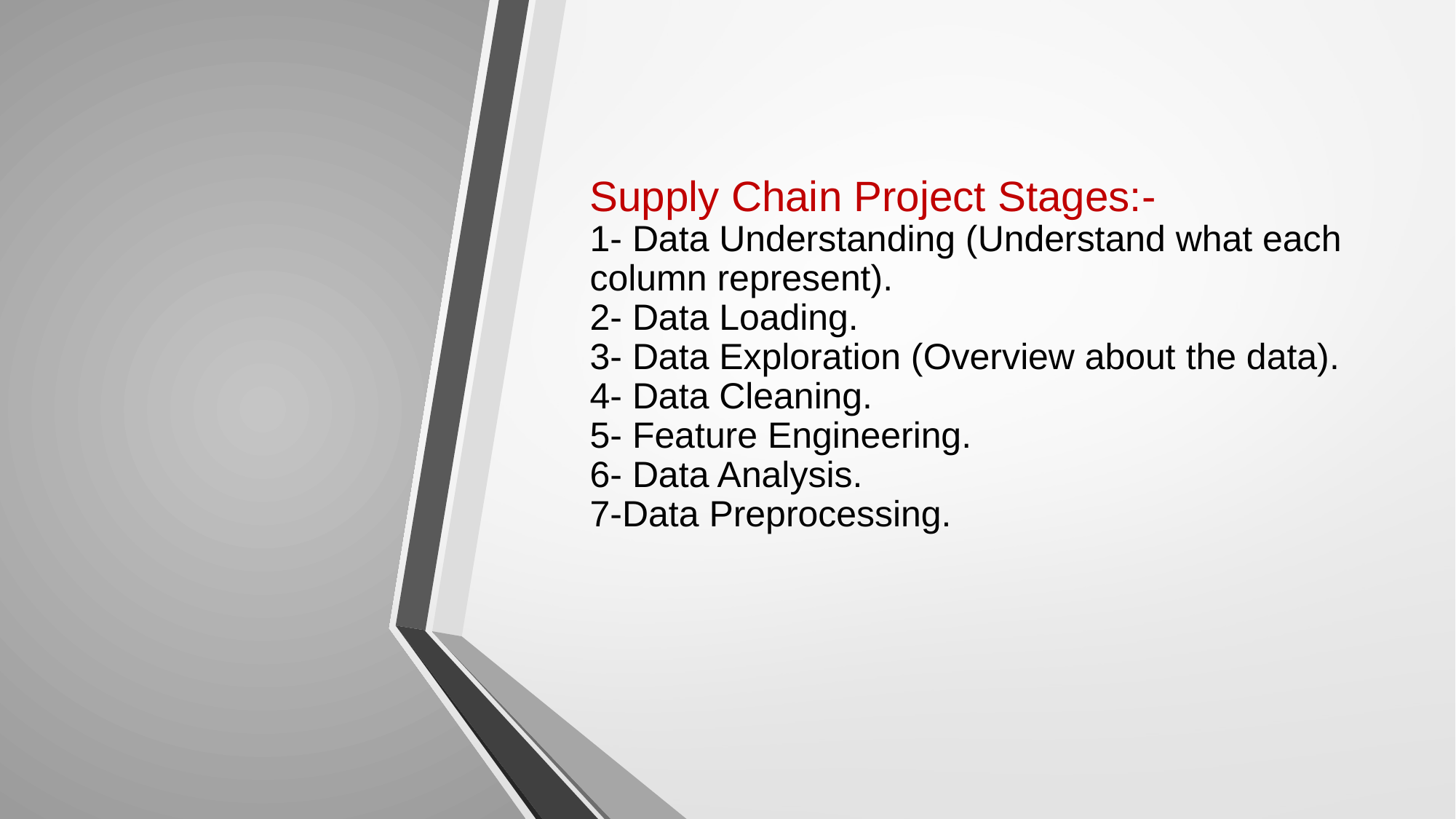

# Supply Chain Project Stages:- 1- Data Understanding (Understand what each column represent). 2- Data Loading. 3- Data Exploration (Overview about the data). 4- Data Cleaning. 5- Feature Engineering. 6- Data Analysis. 7-Data Preprocessing.